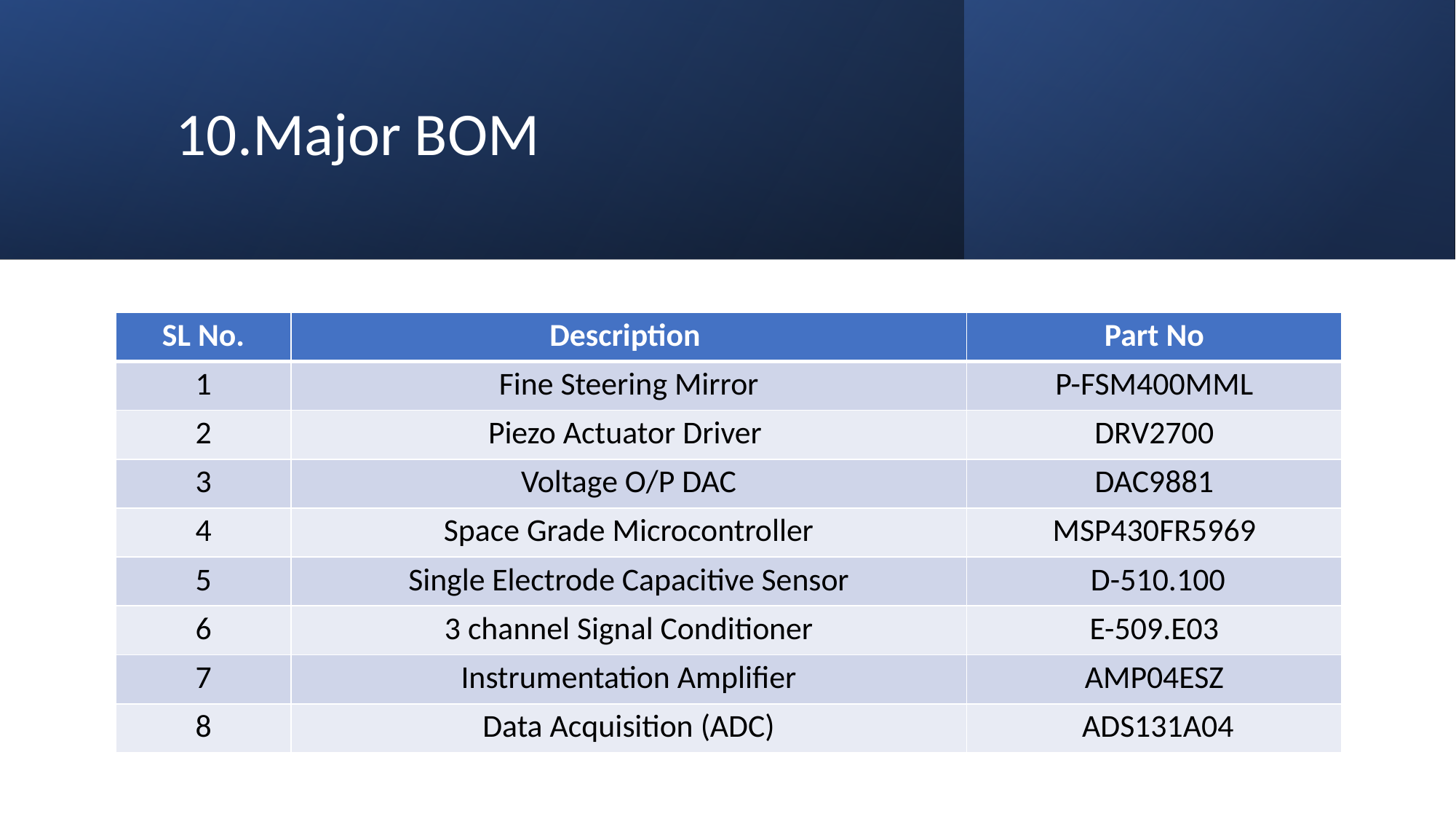

# 10.Major BOM
| SL No. | Description | Part No |
| --- | --- | --- |
| 1 | Fine Steering Mirror | P-FSM400MML |
| 2 | Piezo Actuator Driver | DRV2700 |
| 3 | Voltage O/P DAC | DAC9881 |
| 4 | Space Grade Microcontroller | MSP430FR5969 |
| 5 | Single Electrode Capacitive Sensor | D-510.100 |
| 6 | 3 channel Signal Conditioner | E-509.E03 |
| 7 | Instrumentation Amplifier | AMP04ESZ |
| 8 | Data Acquisition (ADC) | ADS131A04 |